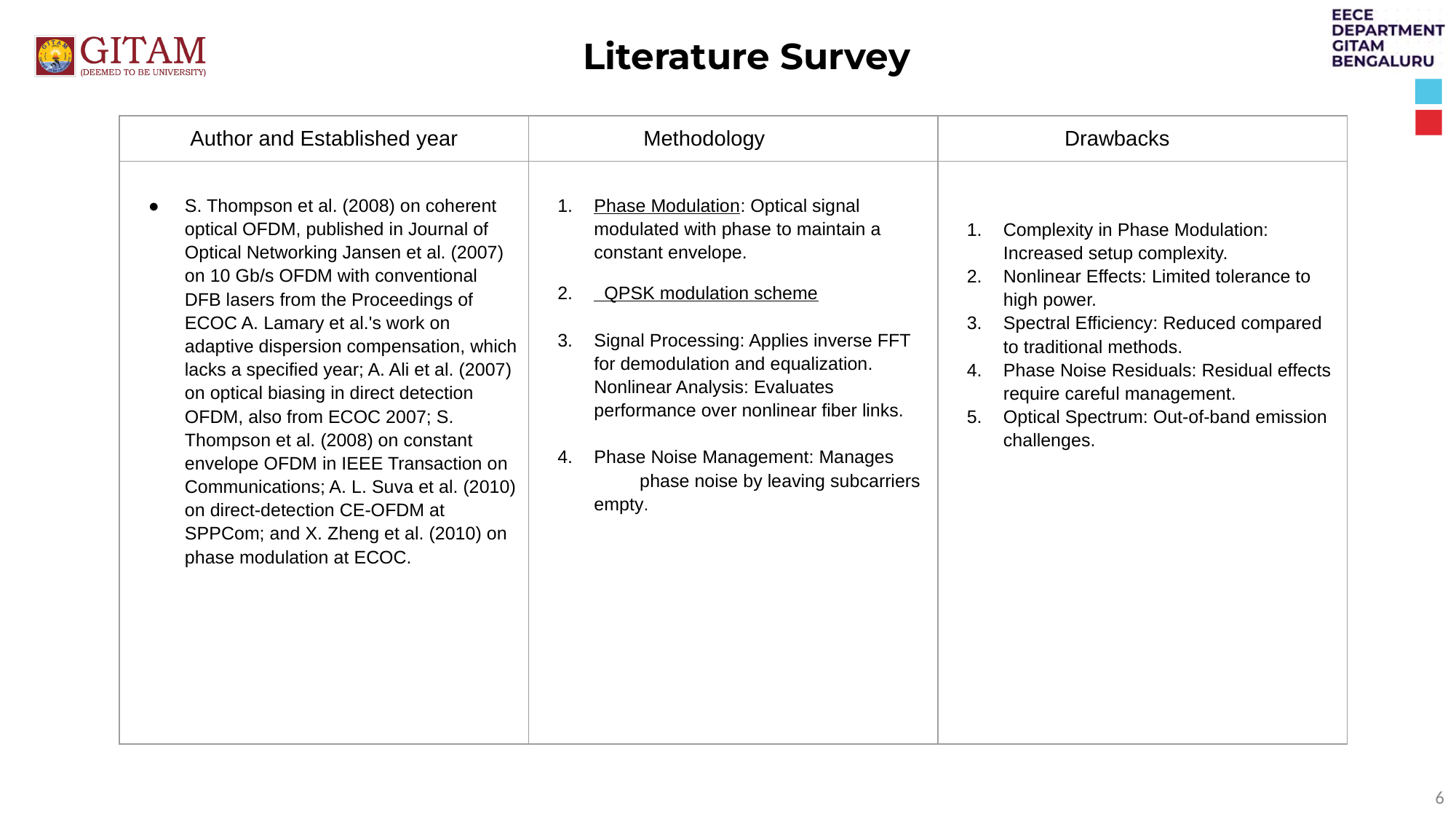

Literature Survey

| S. Thompson et al. (2008) on coherent optical OFDM, published in Journal of Optical Networking Jansen et al. (2007) on 10 Gb/s OFDM with conventional DFB lasers from the Proceedings of ECOC A. Lamary et al.'s work on adaptive dispersion compensation, which lacks a specified year; A. Ali et al. (2007) on optical biasing in direct detection OFDM, also from ECOC 2007; S. Thompson et al. (2008) on constant envelope OFDM in IEEE Transaction on Communications; A. L. Suva et al. (2010) on direct-detection CE-OFDM at SPPCom; and X. Zheng et al. (2010) on phase modulation at ECOC. | Phase Modulation: Optical signal modulated with phase to maintain a constant envelope. QPSK modulation scheme Signal Processing: Applies inverse FFT for demodulation and equalization. Nonlinear Analysis: Evaluates performance over nonlinear fiber links. Phase Noise Management: Manages phase noise by leaving subcarriers empty. | Complexity in Phase Modulation: Increased setup complexity. Nonlinear Effects: Limited tolerance to high power. Spectral Efficiency: Reduced compared to traditional methods. Phase Noise Residuals: Residual effects require careful management. Optical Spectrum: Out-of-band emission challenges. |
| --- | --- | --- |
| Author and Established year Methodology Drawbacks |
| --- |
6